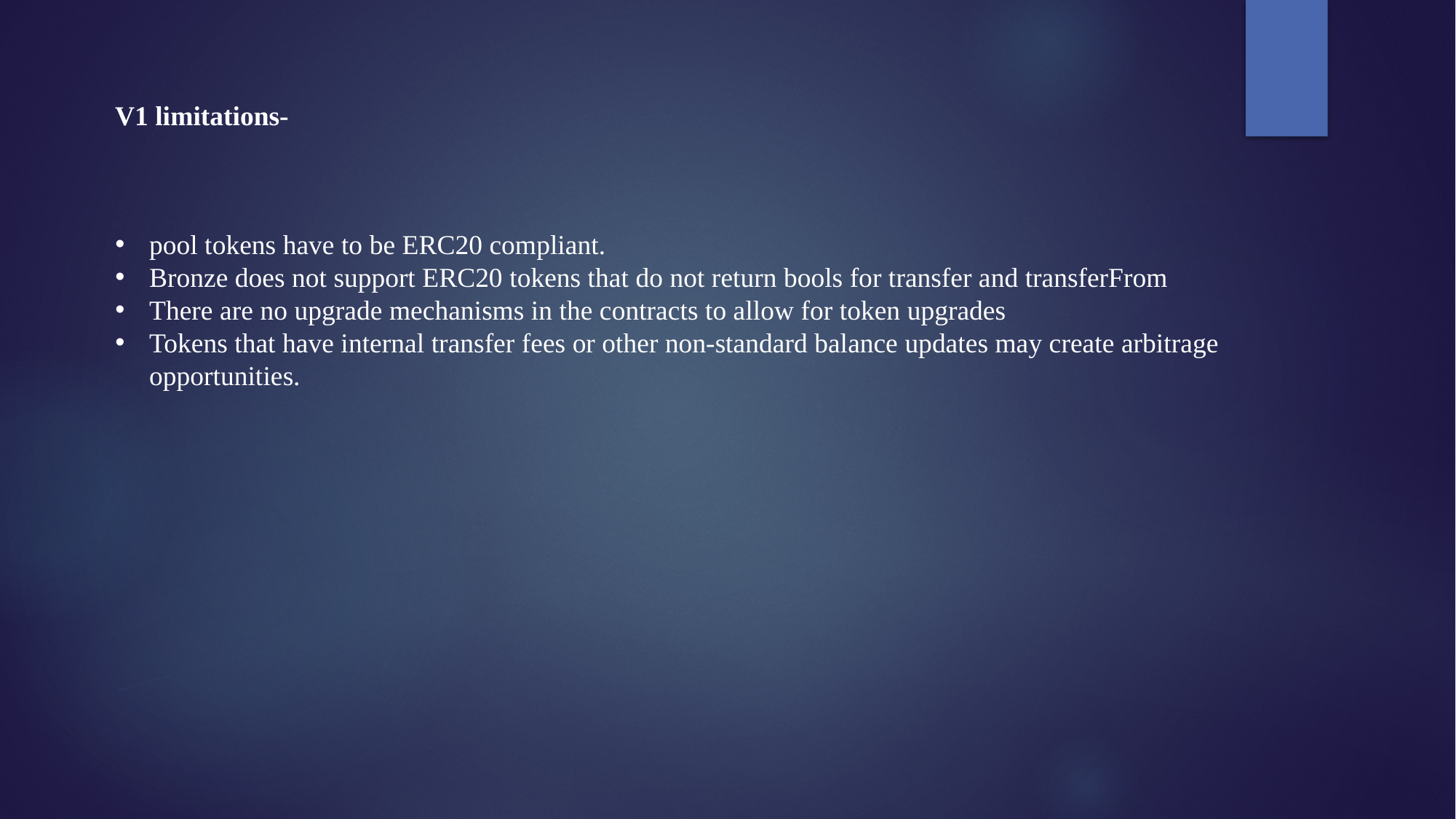

V1 limitations-
pool tokens have to be ERC20 compliant.
Bronze does not support ERC20 tokens that do not return bools for transfer and transferFrom
There are no upgrade mechanisms in the contracts to allow for token upgrades
Tokens that have internal transfer fees or other non-standard balance updates may create arbitrage opportunities.